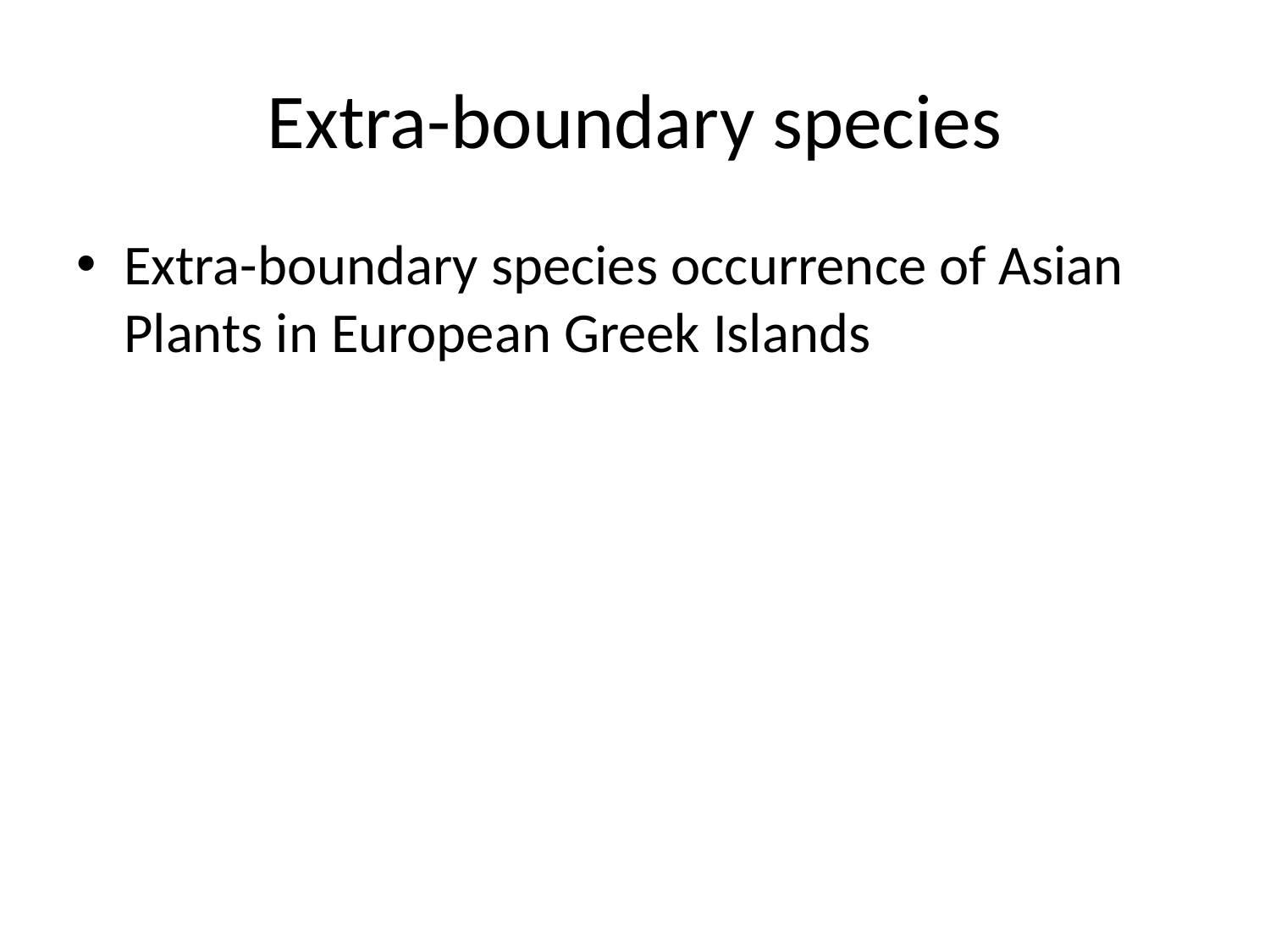

# Extra-boundary species
Extra-boundary species occurrence of Asian Plants in European Greek Islands